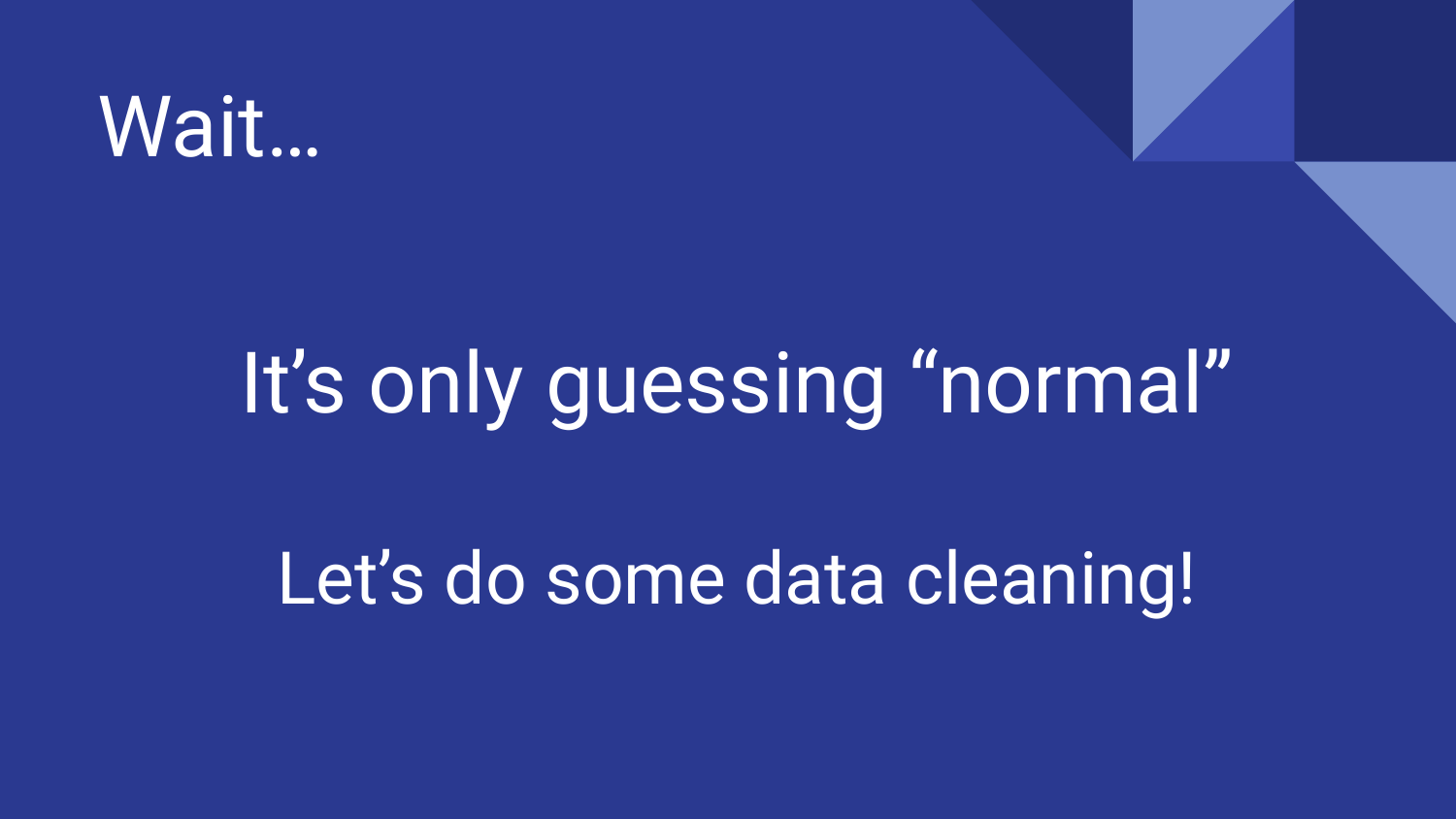

# Wait…
It’s only guessing “normal”

Let’s do some data cleaning!